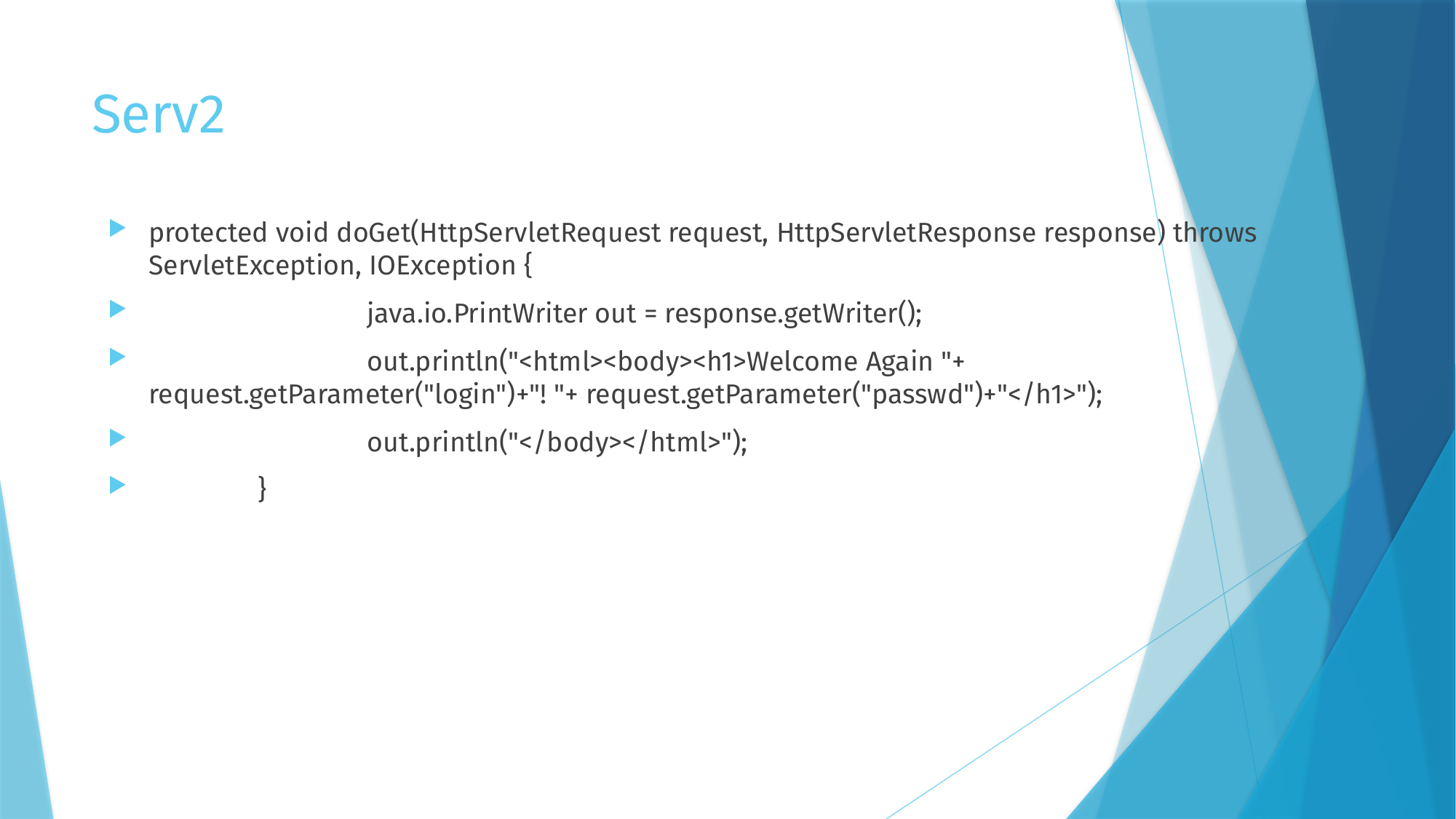

# Serv2
protected void doGet(HttpServletRequest request, HttpServletResponse response) throws ServletException, IOException {
		java.io.PrintWriter out = response.getWriter();
		out.println("<html><body><h1>Welcome Again "+ request.getParameter("login")+"! "+ request.getParameter("passwd")+"</h1>");
		out.println("</body></html>");
	}